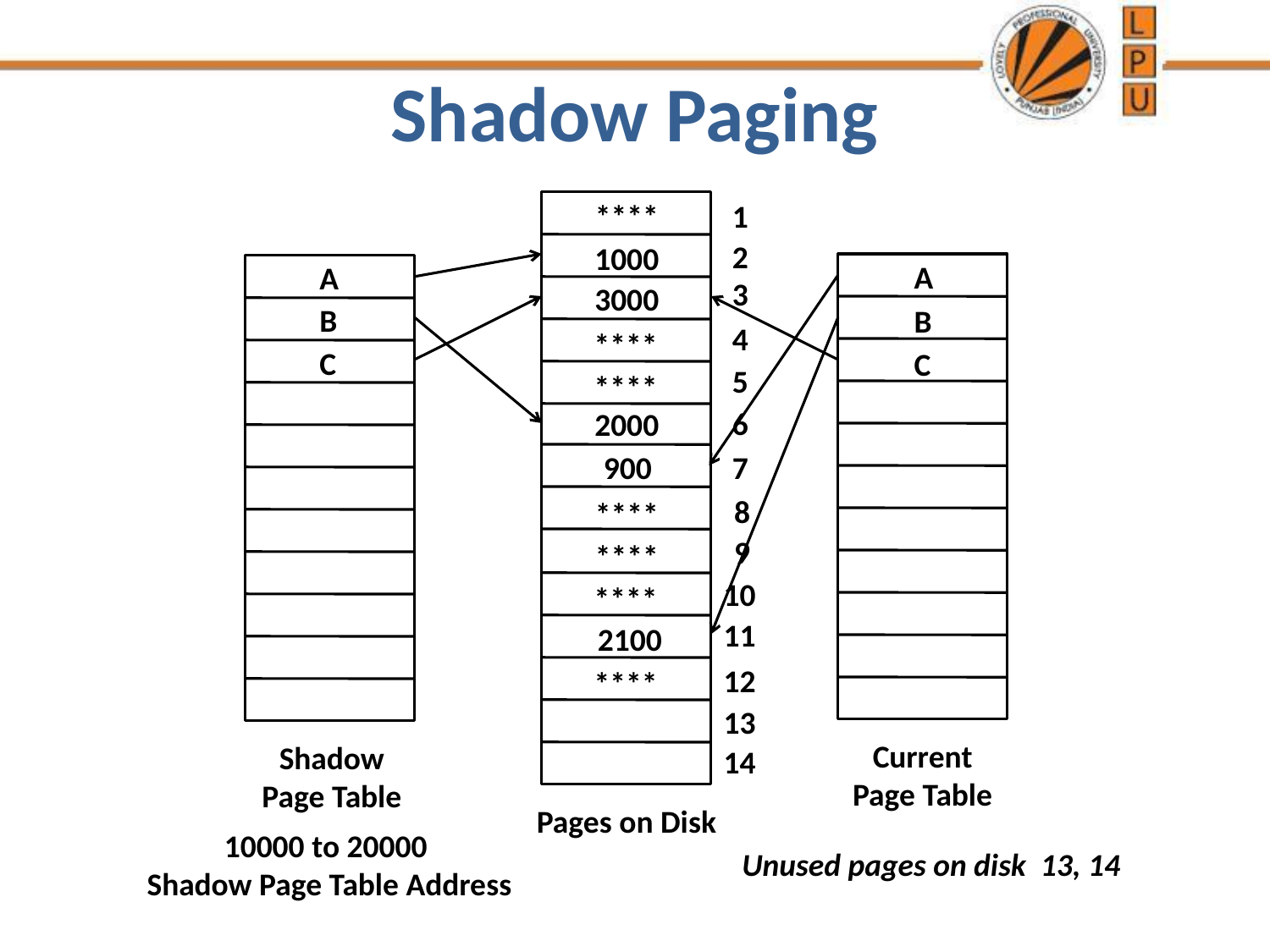

# Shadow Paging
1

2
A
A

3
B
B
4
C
C
5
6
7
8
9
10
11
12
13
Current Page Table
Shadow Page Table
14
Pages on Disk
****
1000
3000
****
****
2000
****
****
****
****
Unused pages on disk  13, 14
900
2100
10000 to 20000
Shadow Page Table Address